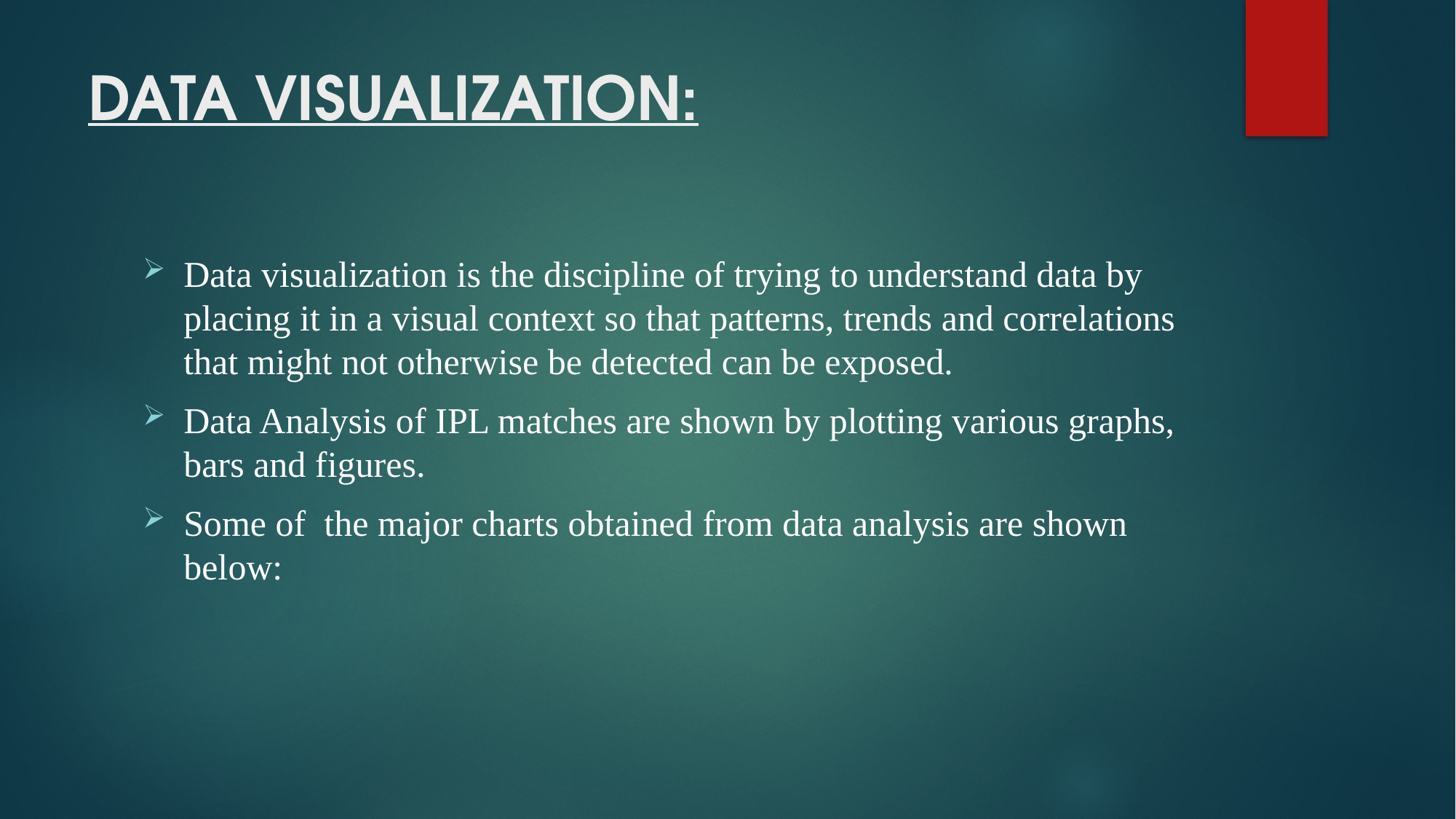

# DATA VISUALIZATION:
Data visualization is the discipline of trying to understand data by placing it in a visual context so that patterns, trends and correlations that might not otherwise be detected can be exposed.
Data Analysis of IPL matches are shown by plotting various graphs, bars and figures.
Some of  the major charts obtained from data analysis are shown below: